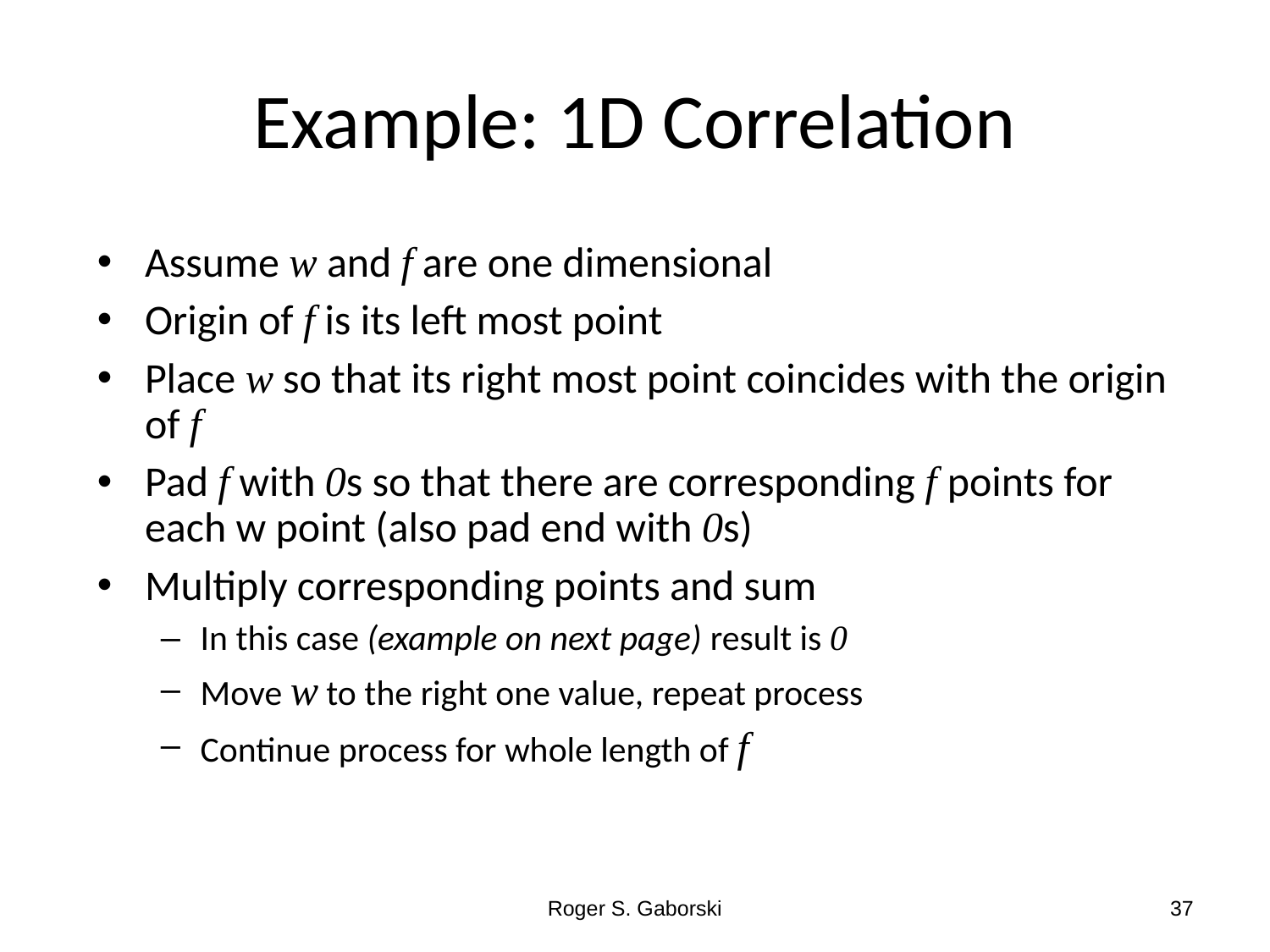

# Example: 1D Correlation
Assume w and f are one dimensional
Origin of f is its left most point
Place w so that its right most point coincides with the origin of f
Pad f with 0s so that there are corresponding f points for each w point (also pad end with 0s)
Multiply corresponding points and sum
In this case (example on next page) result is 0
Move w to the right one value, repeat process
Continue process for whole length of f
Roger S. Gaborski
37